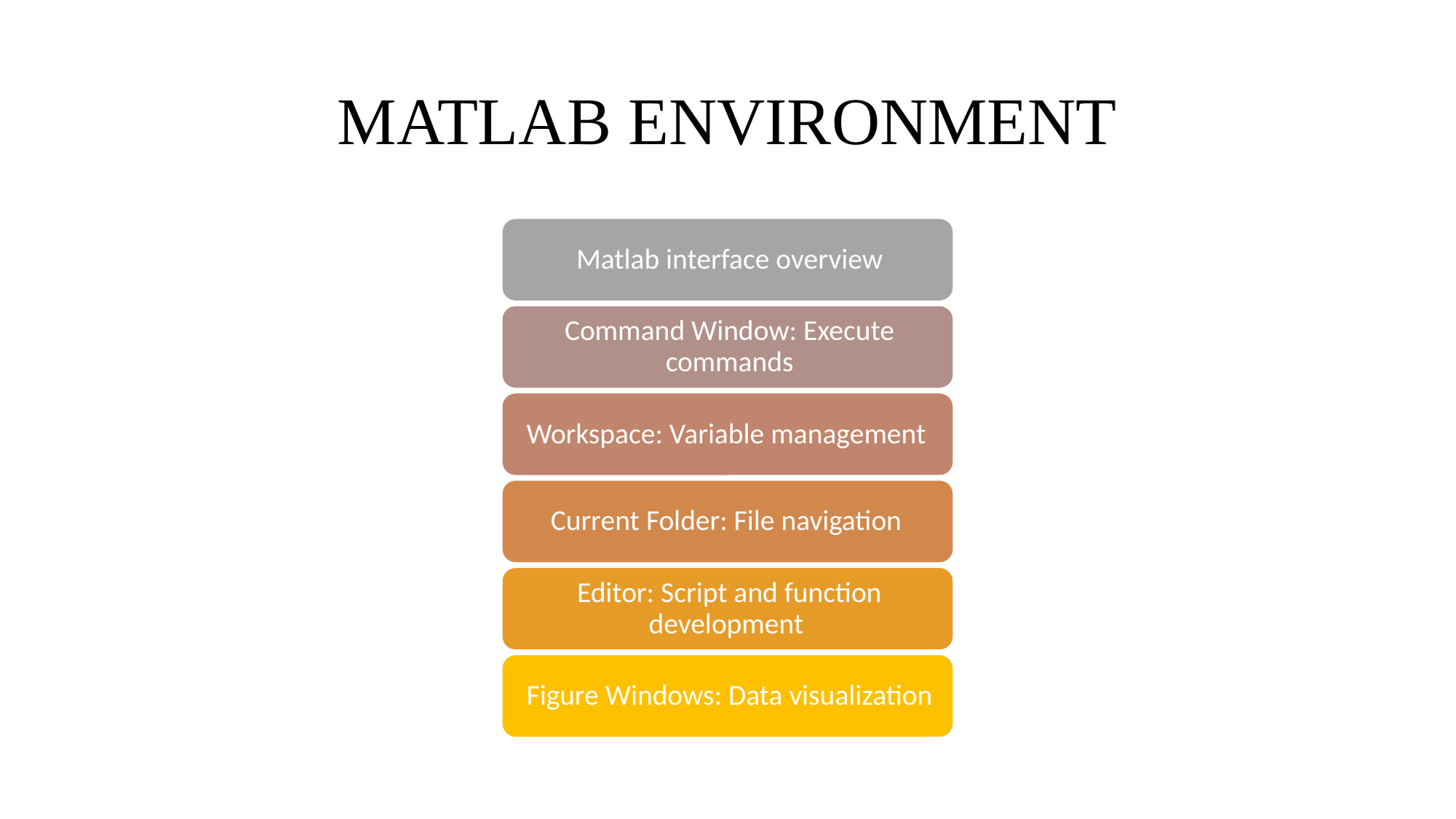

# MATLAB ENVIRONMENT
Matlab interface overview
Command Window: Execute commands
Workspace: Variable management
Current Folder: File navigation
Editor: Script and function development
Figure Windows: Data visualization